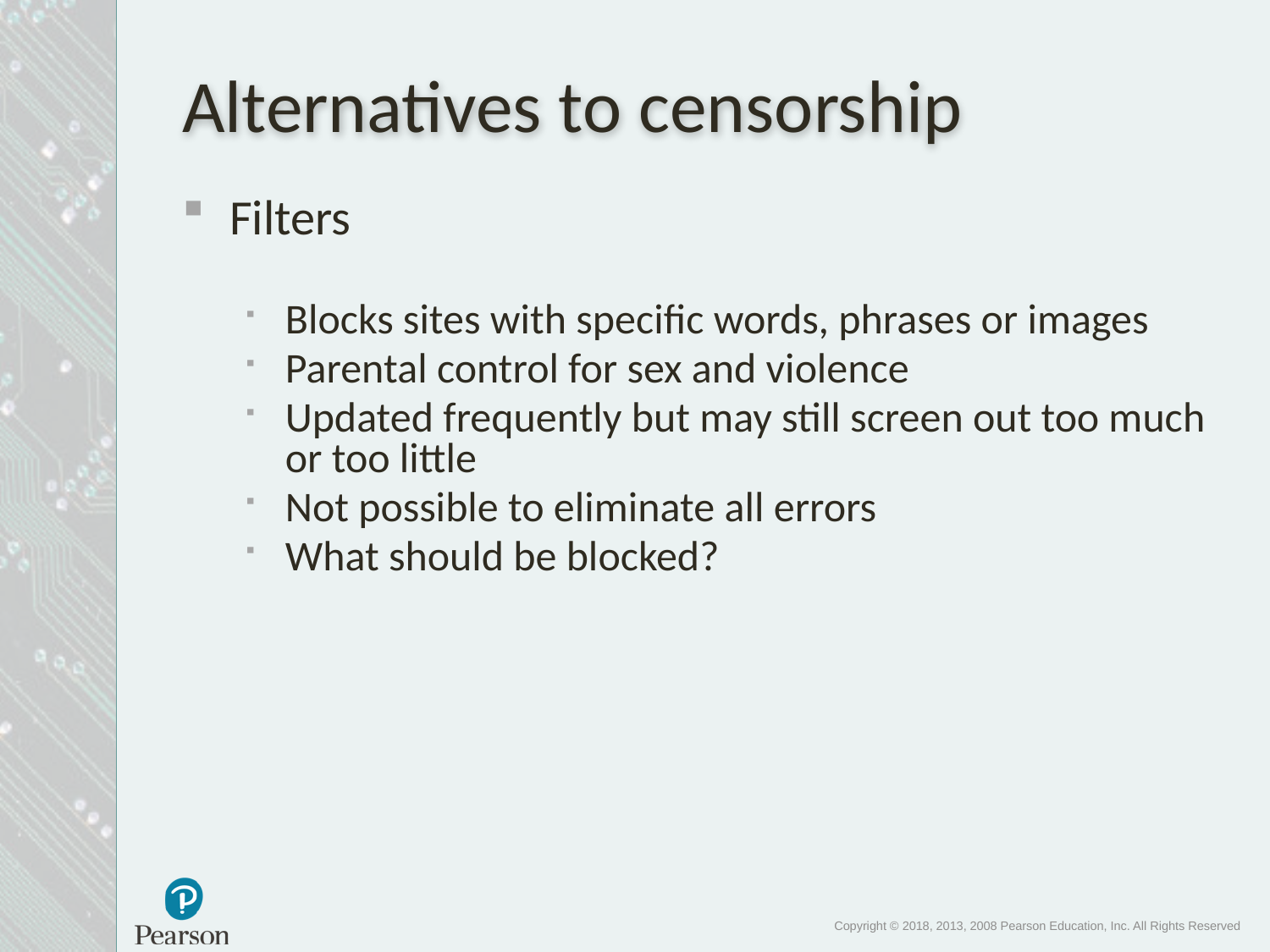

# Alternatives to censorship
Filters

Blocks sites with specific words, phrases or images
Parental control for sex and violence
Updated frequently but may still screen out too much or too little
Not possible to eliminate all errors
What should be blocked?
Copyright © 2018, 2013, 2008 Pearson Education, Inc. All Rights Reserved